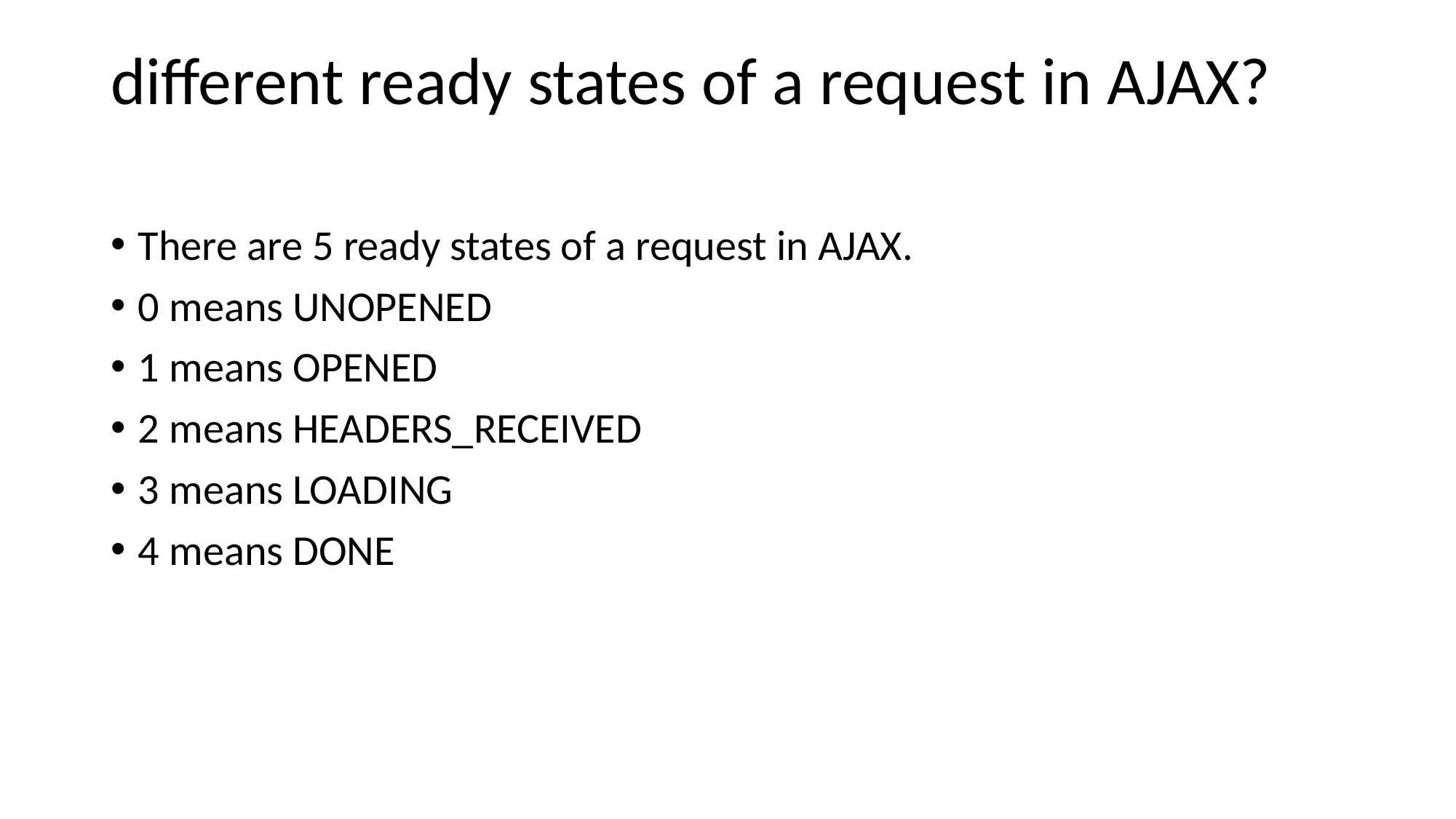

# different ready states of a request in AJAX?
There are 5 ready states of a request in AJAX.
0 means UNOPENED
1 means OPENED
2 means HEADERS_RECEIVED
3 means LOADING
4 means DONE